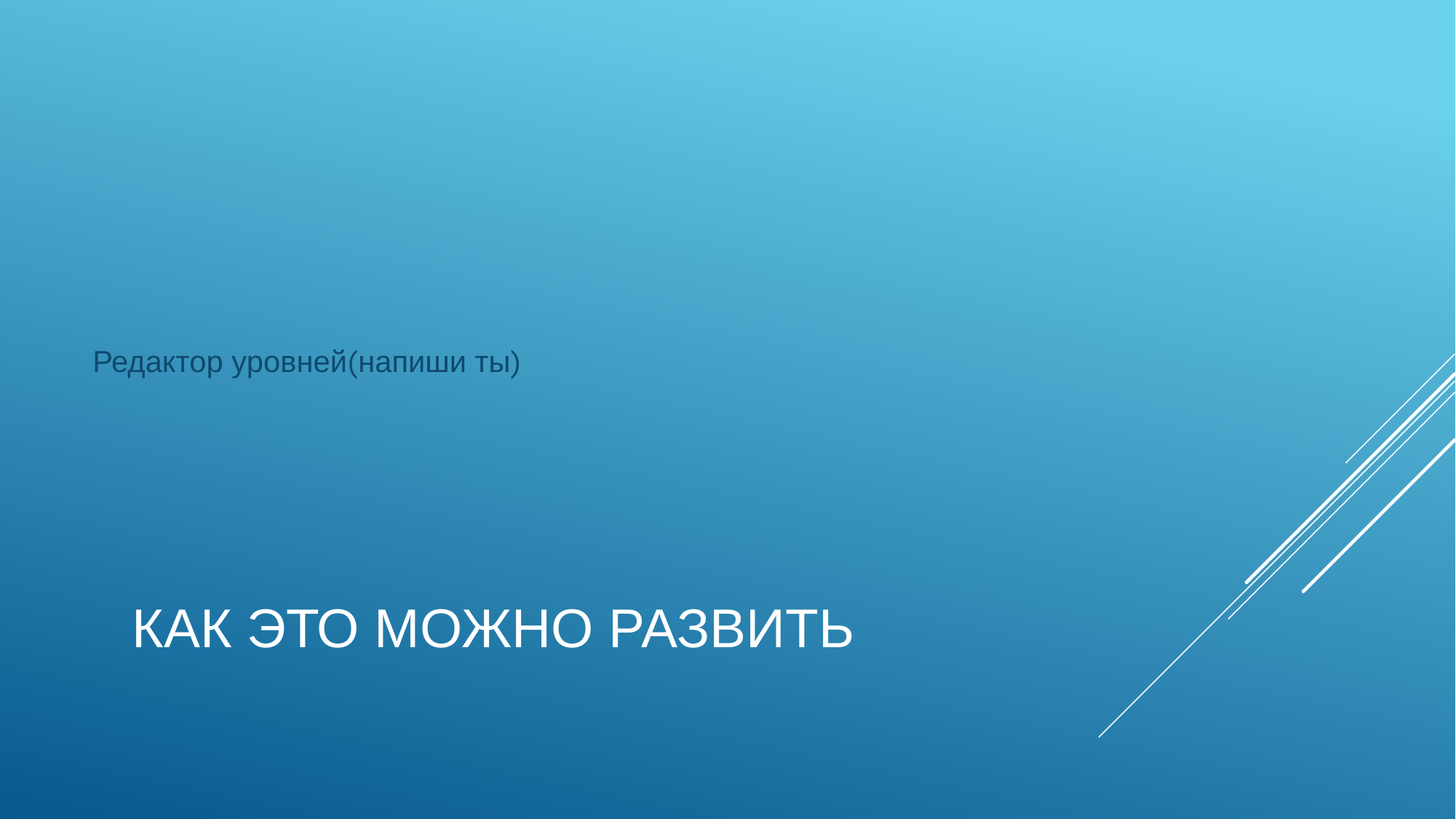

Редактор уровней(напиши ты)
# Как это можно развить